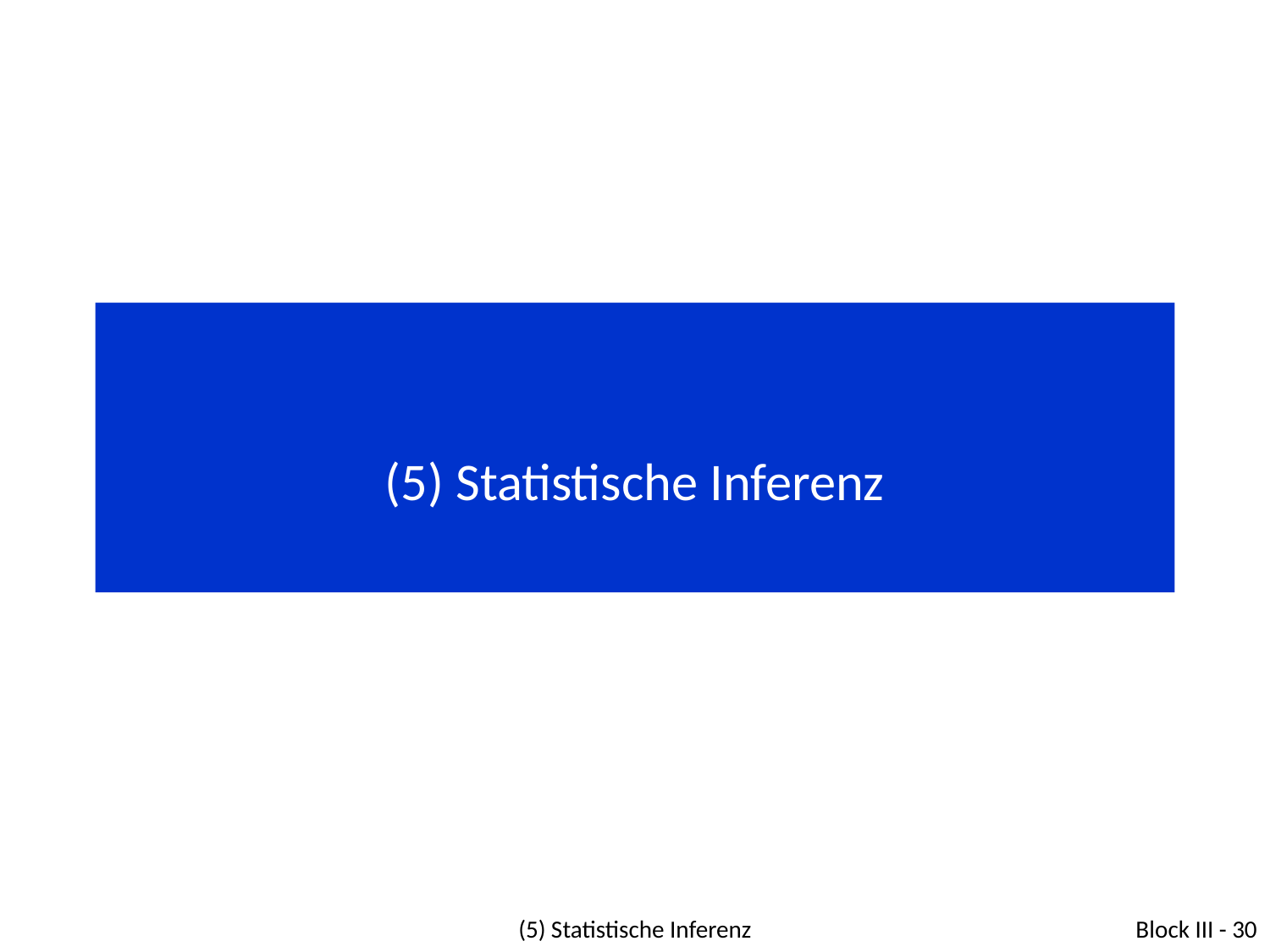

# (5) Statistische Inferenz
(5) Statistische Inferenz
Block III - 30